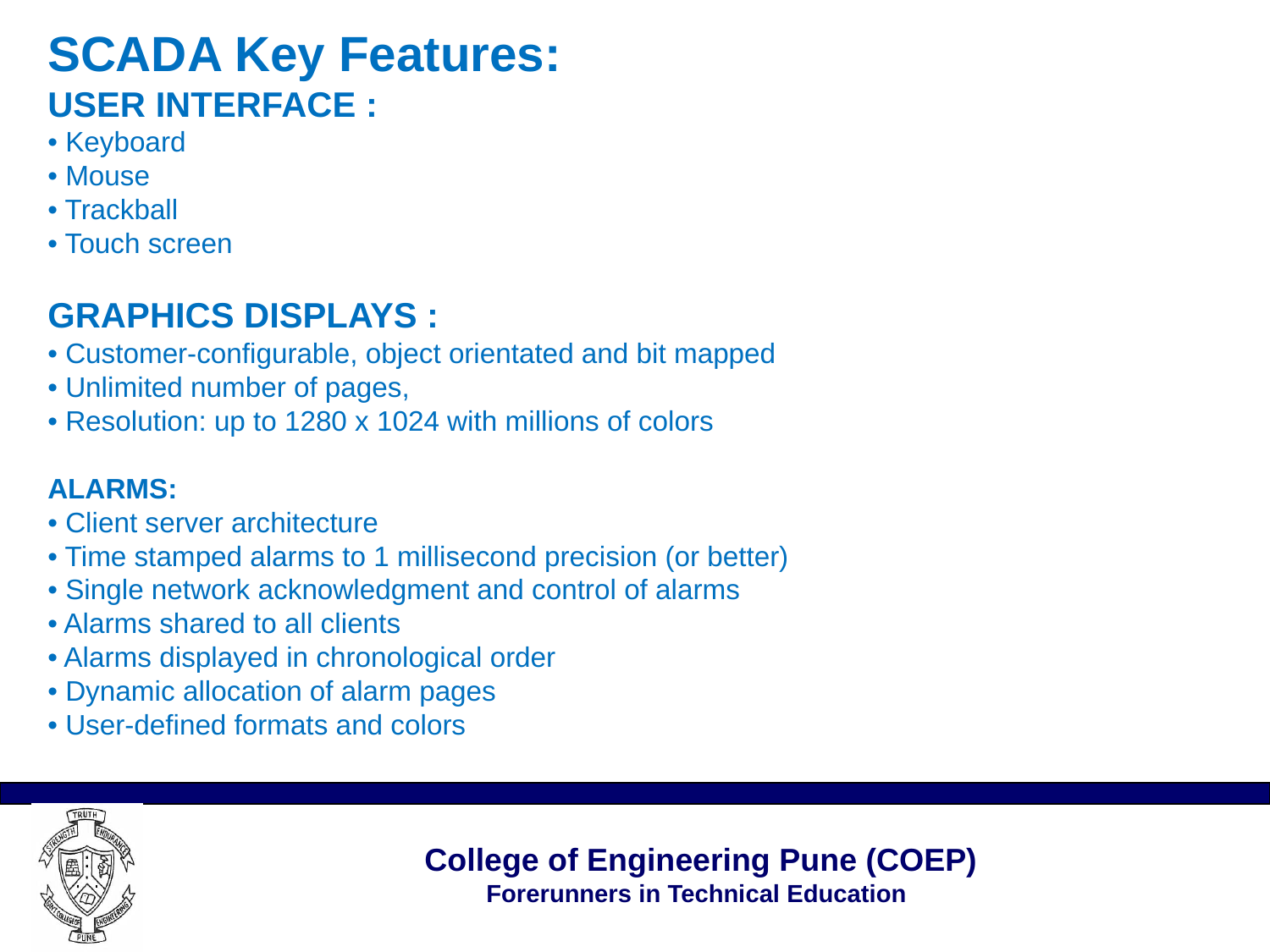

# SCADA Key Features: User Interface : • Keyboard • Mouse • Trackball • Touch screen Graphics Displays : • Customer-configurable, object orientated and bit mapped • Unlimited number of pages, • Resolution: up to 1280 x 1024 with millions of colors Alarms: • Client server architecture • Time stamped alarms to 1 millisecond precision (or better) • Single network acknowledgment and control of alarms • Alarms shared to all clients • Alarms displayed in chronological order • Dynamic allocation of alarm pages • User-defined formats and colors